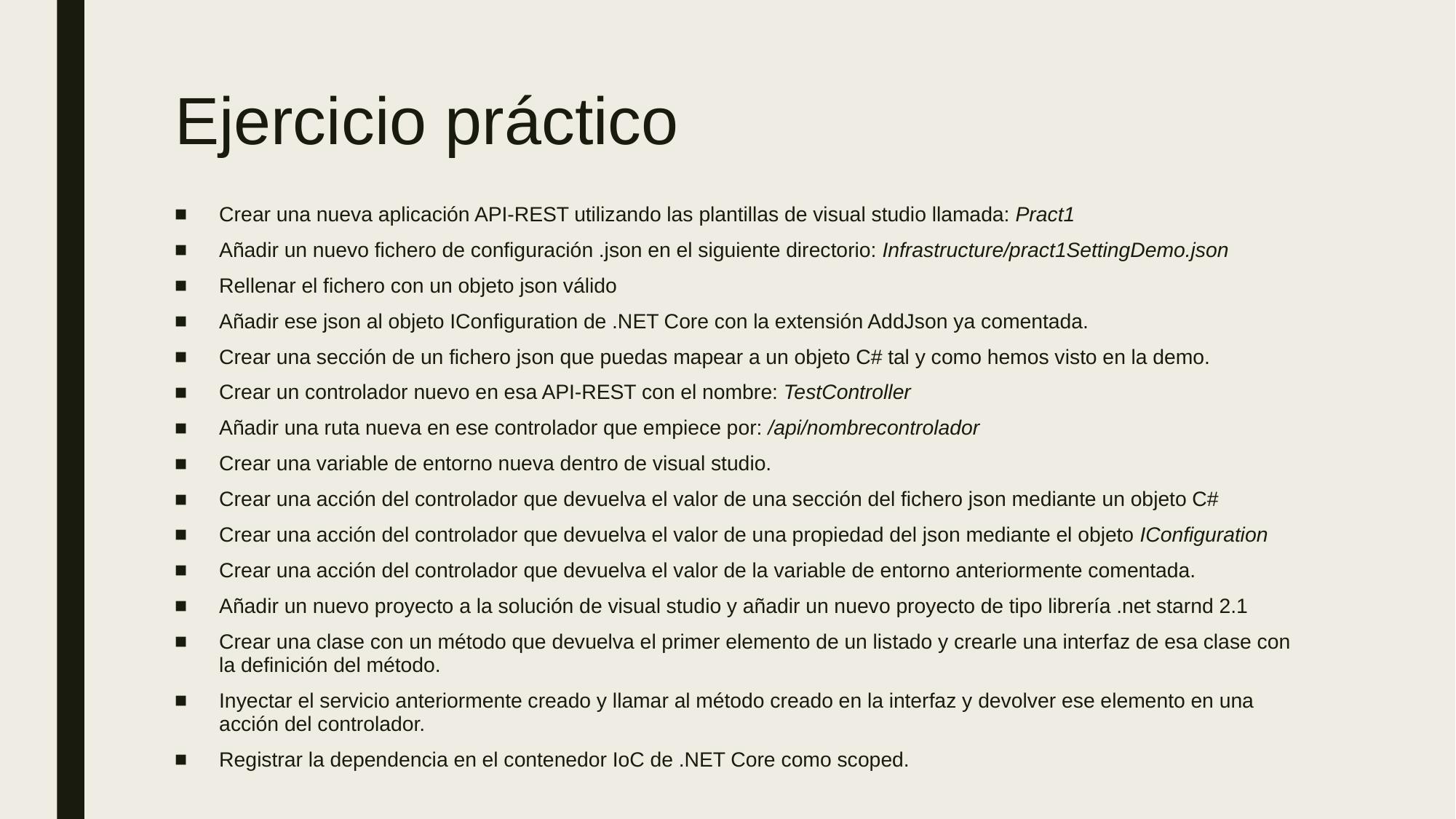

# Ejercicio práctico
Crear una nueva aplicación API-REST utilizando las plantillas de visual studio llamada: Pract1
Añadir un nuevo fichero de configuración .json en el siguiente directorio: Infrastructure/pract1SettingDemo.json
Rellenar el fichero con un objeto json válido
Añadir ese json al objeto IConfiguration de .NET Core con la extensión AddJson ya comentada.
Crear una sección de un fichero json que puedas mapear a un objeto C# tal y como hemos visto en la demo.
Crear un controlador nuevo en esa API-REST con el nombre: TestController
Añadir una ruta nueva en ese controlador que empiece por: /api/nombrecontrolador
Crear una variable de entorno nueva dentro de visual studio.
Crear una acción del controlador que devuelva el valor de una sección del fichero json mediante un objeto C#
Crear una acción del controlador que devuelva el valor de una propiedad del json mediante el objeto IConfiguration
Crear una acción del controlador que devuelva el valor de la variable de entorno anteriormente comentada.
Añadir un nuevo proyecto a la solución de visual studio y añadir un nuevo proyecto de tipo librería .net starnd 2.1
Crear una clase con un método que devuelva el primer elemento de un listado y crearle una interfaz de esa clase con la definición del método.
Inyectar el servicio anteriormente creado y llamar al método creado en la interfaz y devolver ese elemento en una acción del controlador.
Registrar la dependencia en el contenedor IoC de .NET Core como scoped.